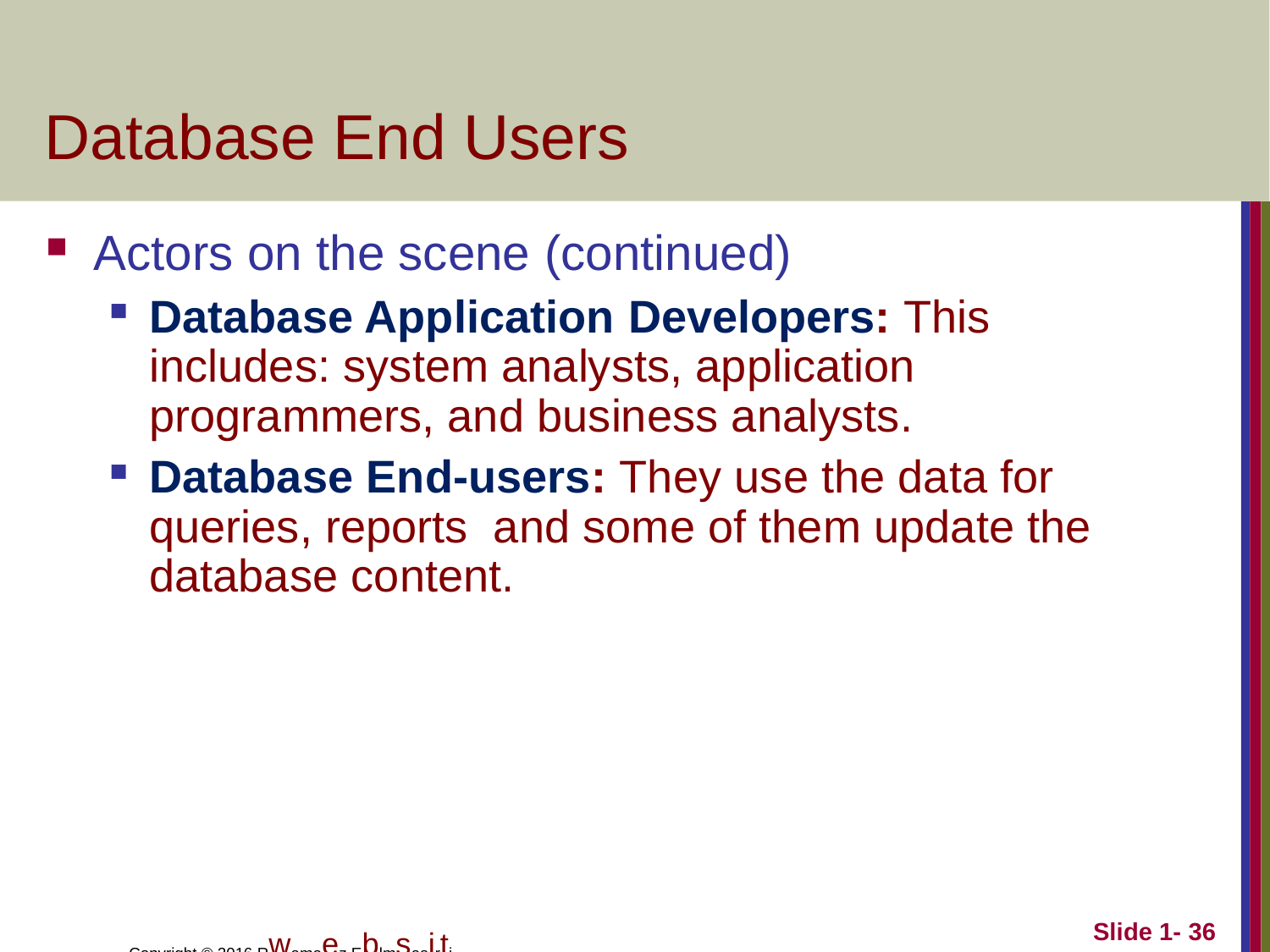

# Database End Users
Actors on the scene (continued)
Database Application Developers: This includes: system analysts, application programmers, and business analysts.
Database End-users: They use the data for queries, reports  and some of them update the database content.

Copyright © 2016 Rwameez Eblmsasirti eandsShamkant B. Navathe
Slide 1- 36